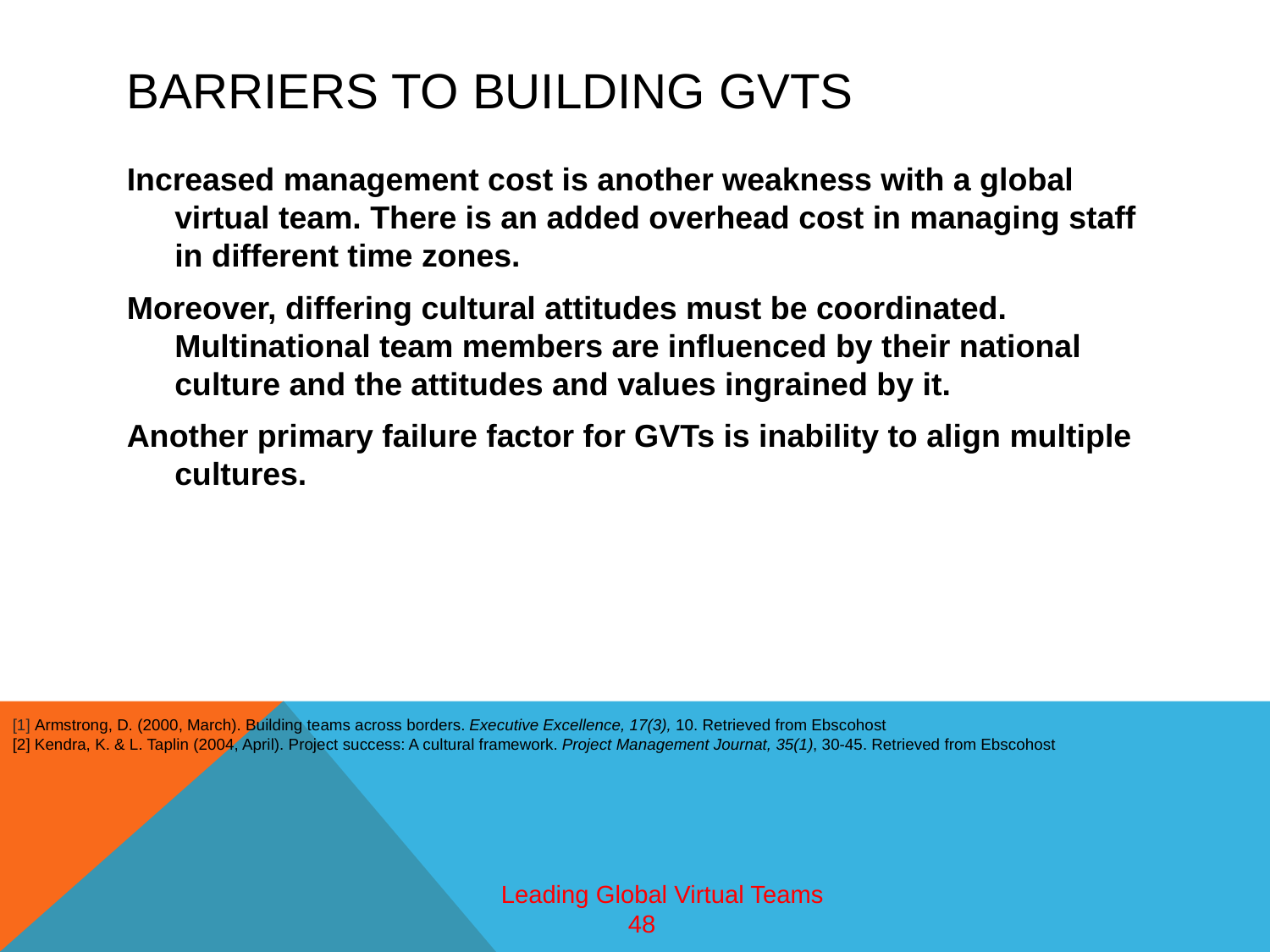

# Barriers to building gvts
Increased management cost is another weakness with a global virtual team. There is an added overhead cost in managing staff in different time zones.
Moreover, differing cultural attitudes must be coordinated. Multinational team members are influenced by their national culture and the attitudes and values ingrained by it.
Another primary failure factor for GVTs is inability to align multiple cultures.

[1] Armstrong, D. (2000, March). Building teams across borders. Executive Excellence, 17(3), 10. Retrieved from Ebscohost
[2] Kendra, K. & L. Taplin (2004, April). Project success: A cultural framework. Project Management Journat, 35(1), 30-45. Retrieved from Ebscohost